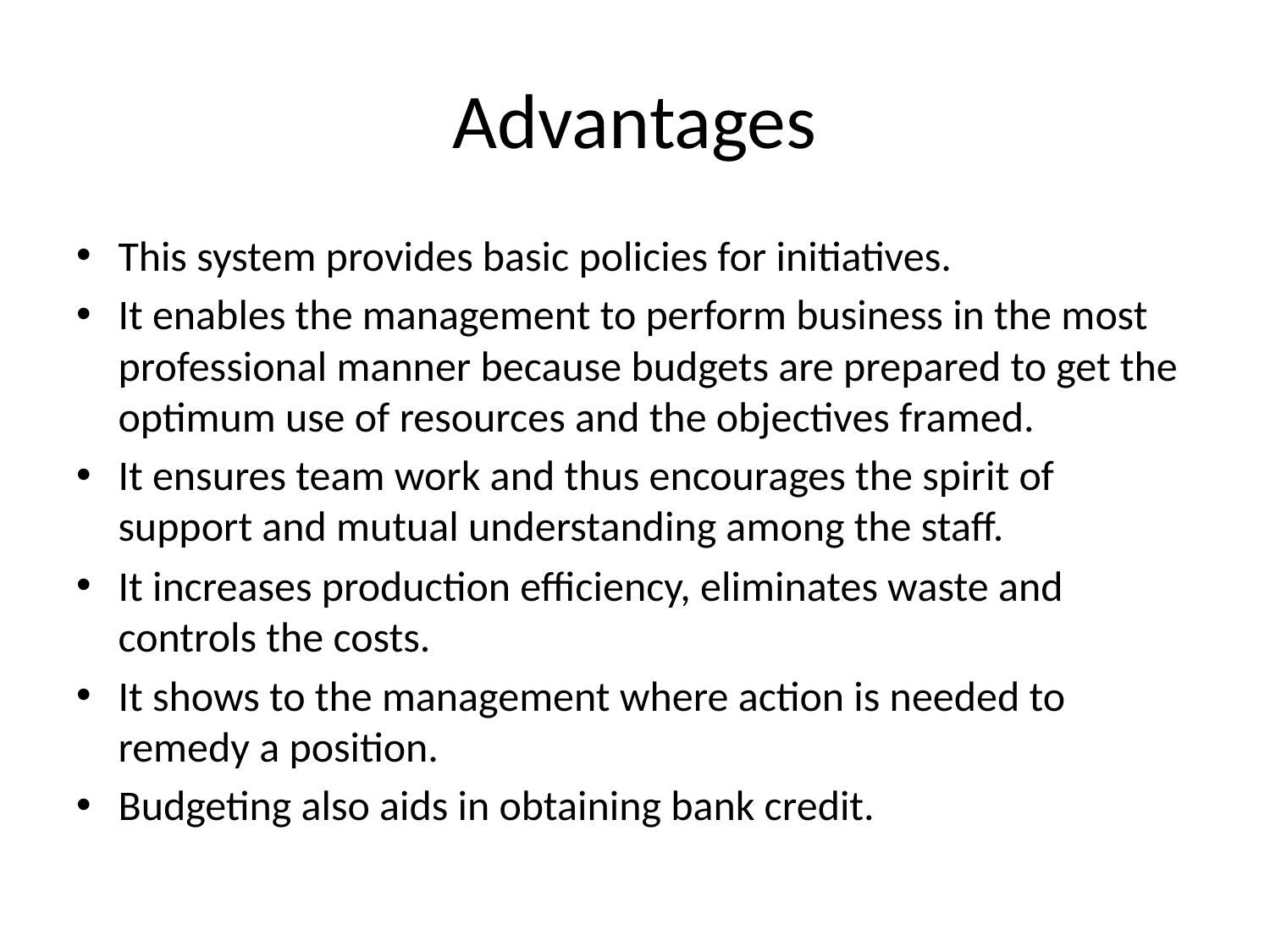

# Advantages
This system provides basic policies for initiatives.
It enables the management to perform business in the most professional manner because budgets are prepared to get the optimum use of resources and the objectives framed.
It ensures team work and thus encourages the spirit of support and mutual understanding among the staff.
It increases production efficiency, eliminates waste and controls the costs.
It shows to the management where action is needed to remedy a position.
Budgeting also aids in obtaining bank credit.